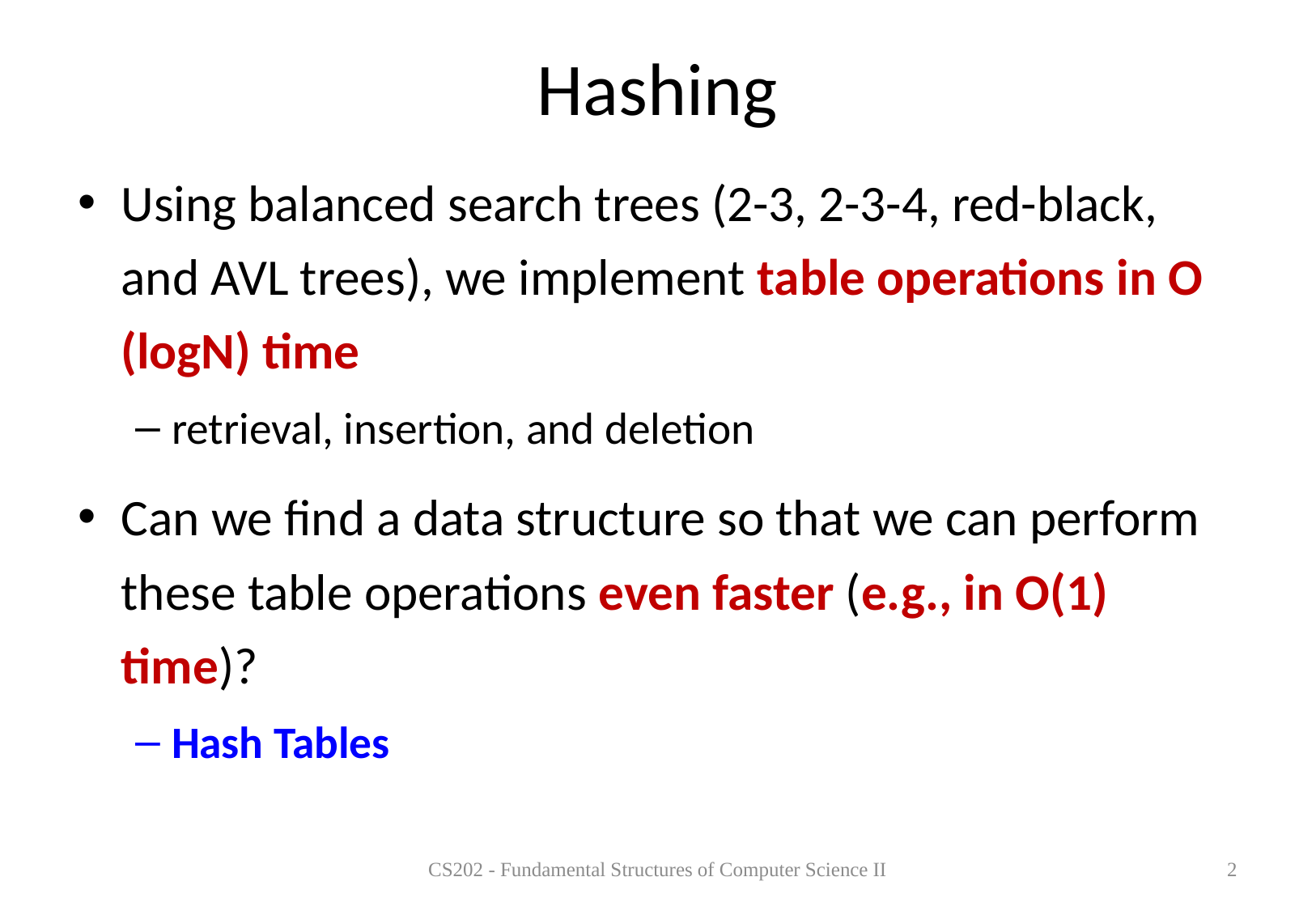

# Hashing
Using balanced search trees (2-3, 2-3-4, red-black, and AVL trees), we implement table operations in O (logN) time
retrieval, insertion, and deletion

Can we find a data structure so that we can perform these table operations even faster (e.g., in O(1) time)?
Hash Tables

CS202 - Fundamental Structures of Computer Science II
2